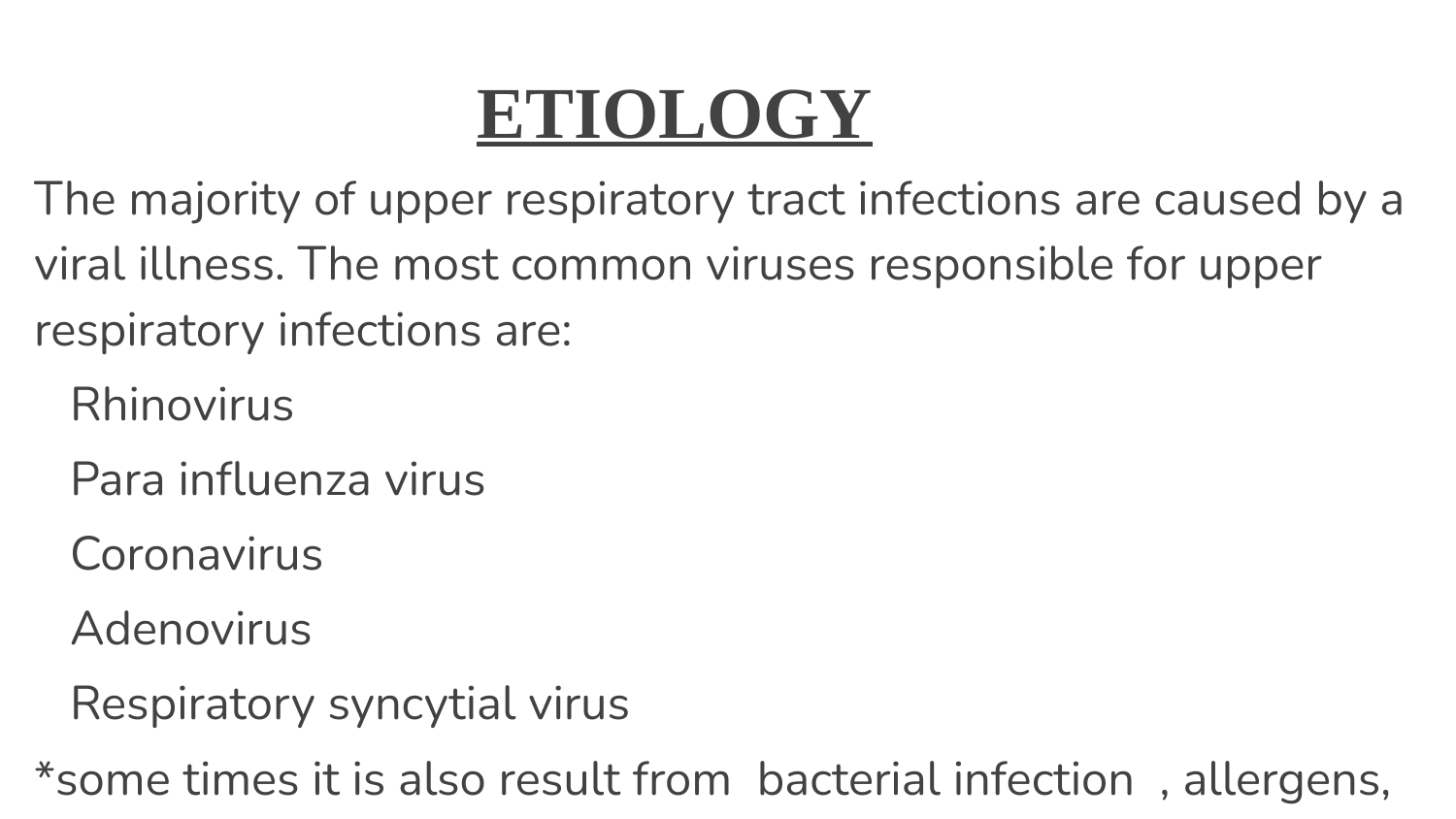

# ETIOLOGY
The majority of upper respiratory tract infections are caused by a viral illness. The most common viruses responsible for upper respiratory infections are:
Rhinovirus
Para influenza virus
Coronavirus
Adenovirus
Respiratory syncytial virus
*some times it is also result from  bacterial infection  , allergens, dust  etc.